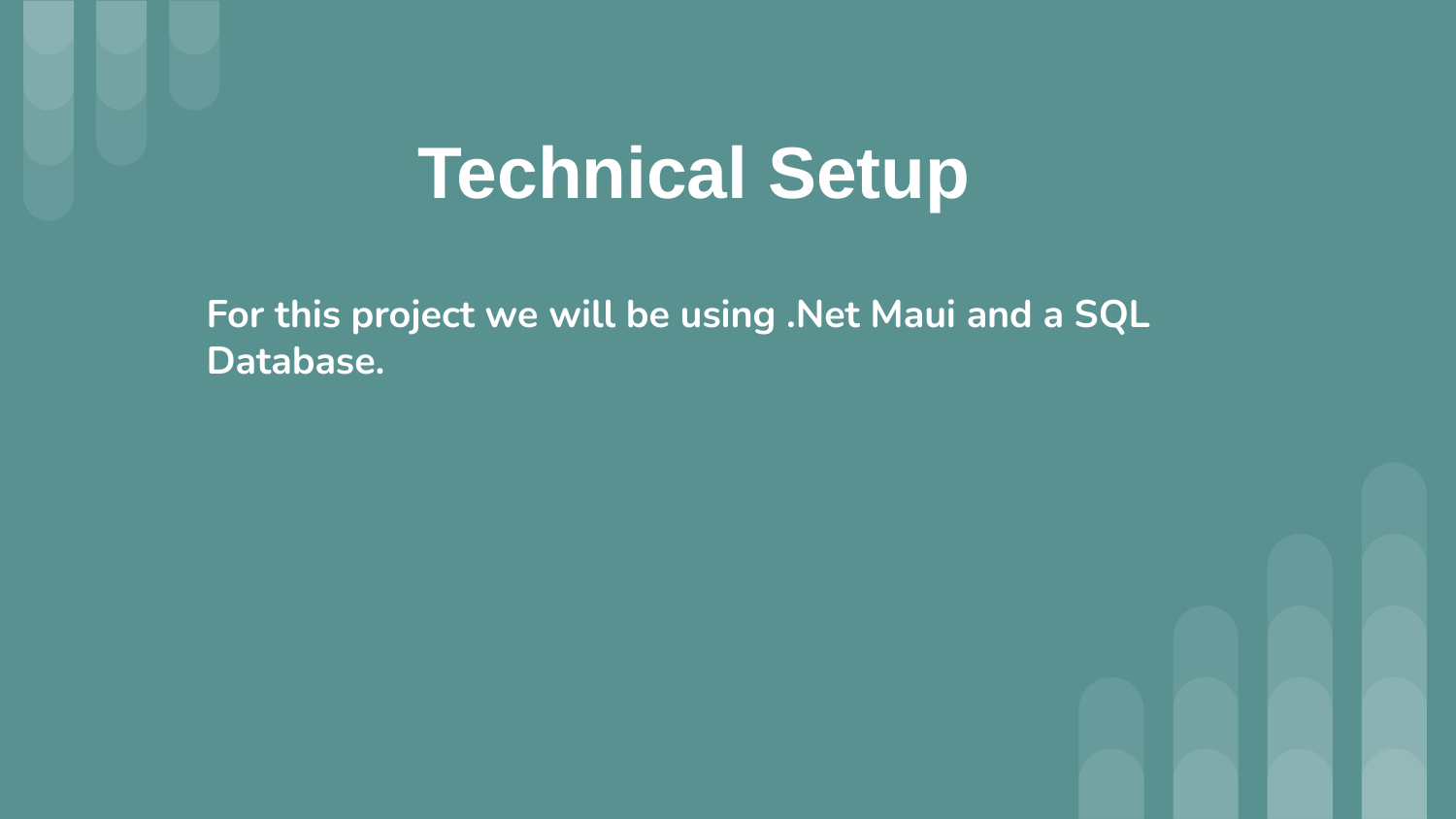

# Technical Setup
For this project we will be using .Net Maui and a SQL Database.